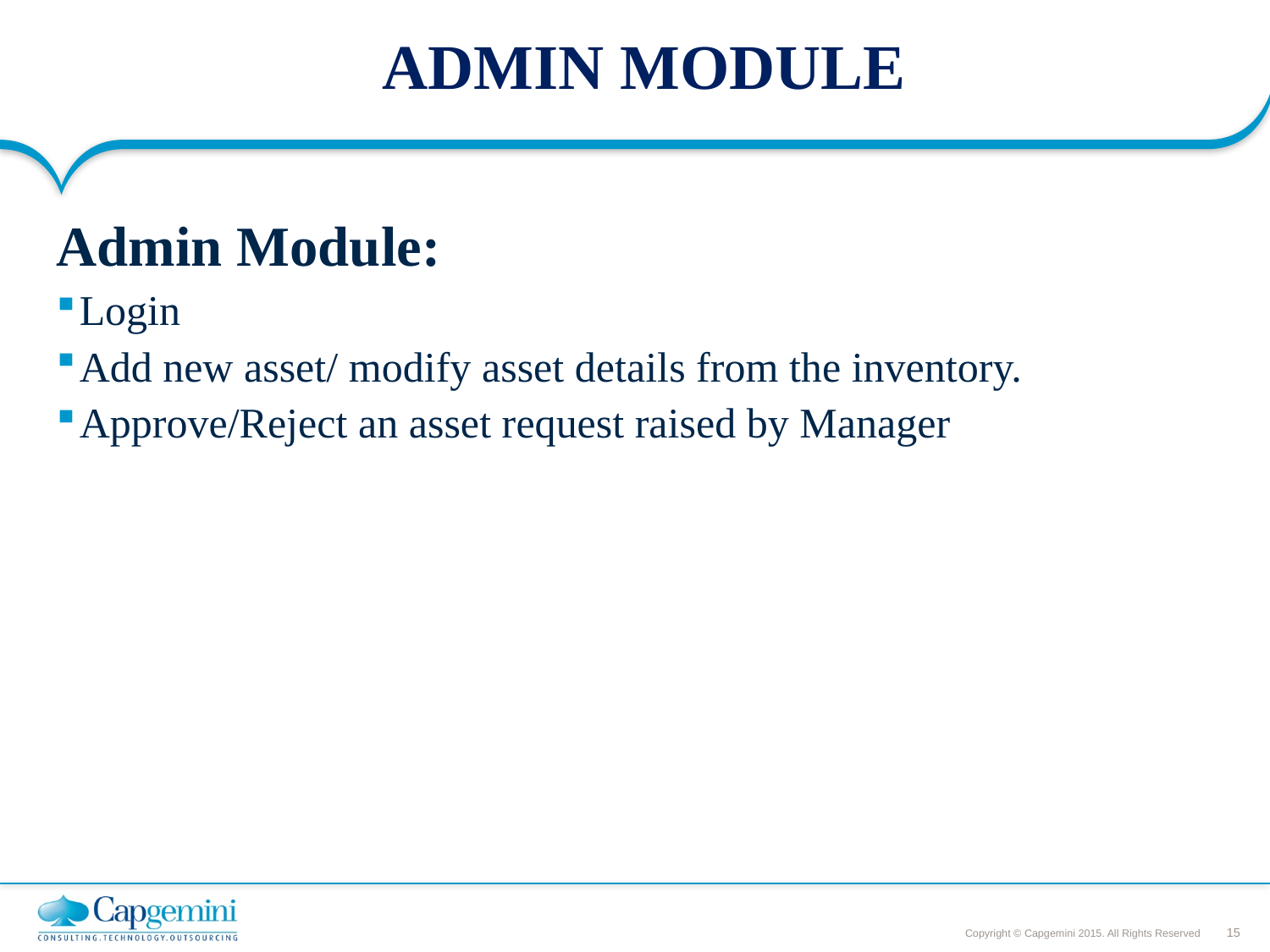

# ADMIN MODULE
Admin Module:
Login
Add new asset/ modify asset details from the inventory.
Approve/Reject an asset request raised by Manager